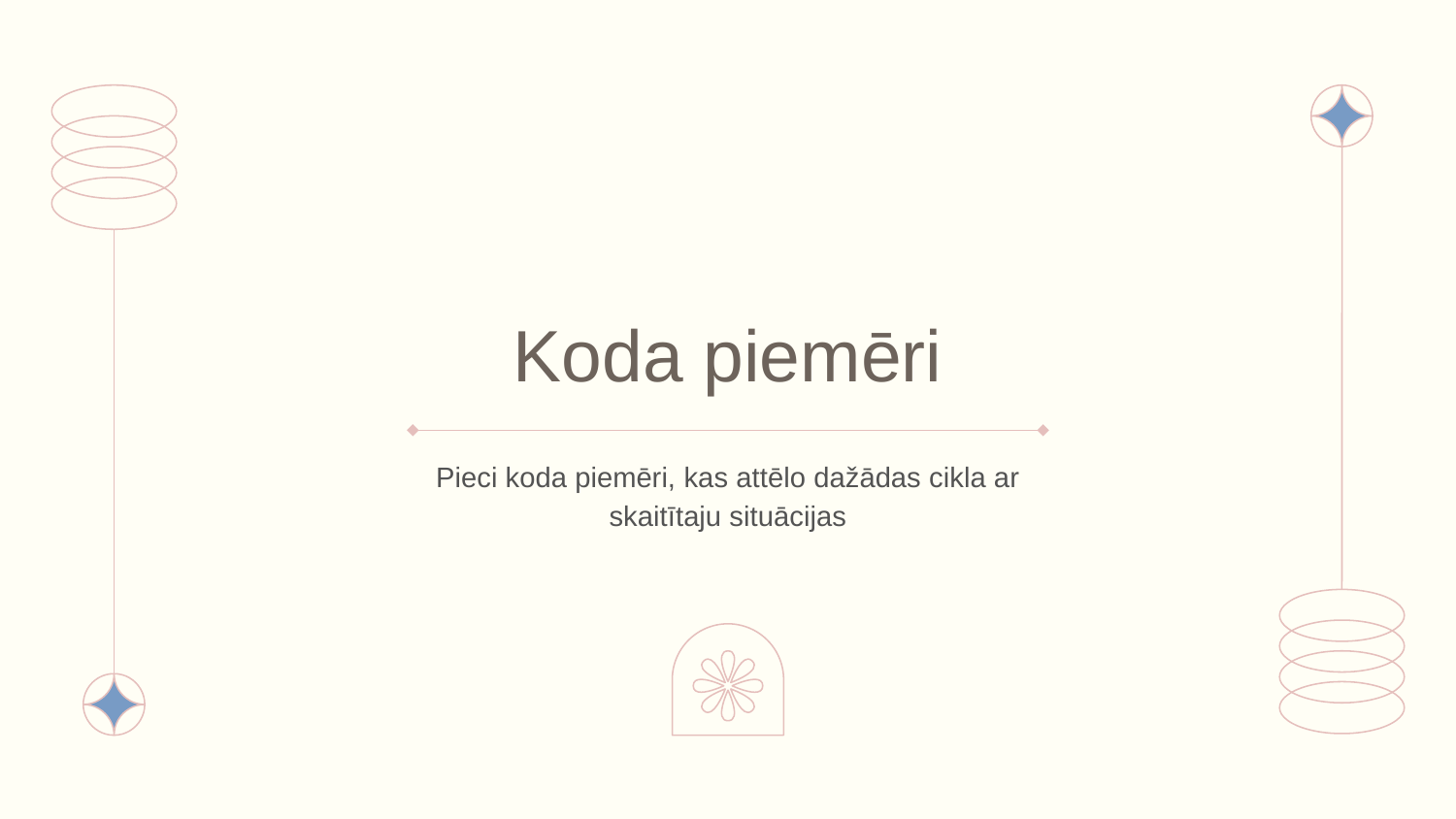

# Koda piemēri
Pieci koda piemēri, kas attēlo dažādas cikla ar skaitītaju situācijas